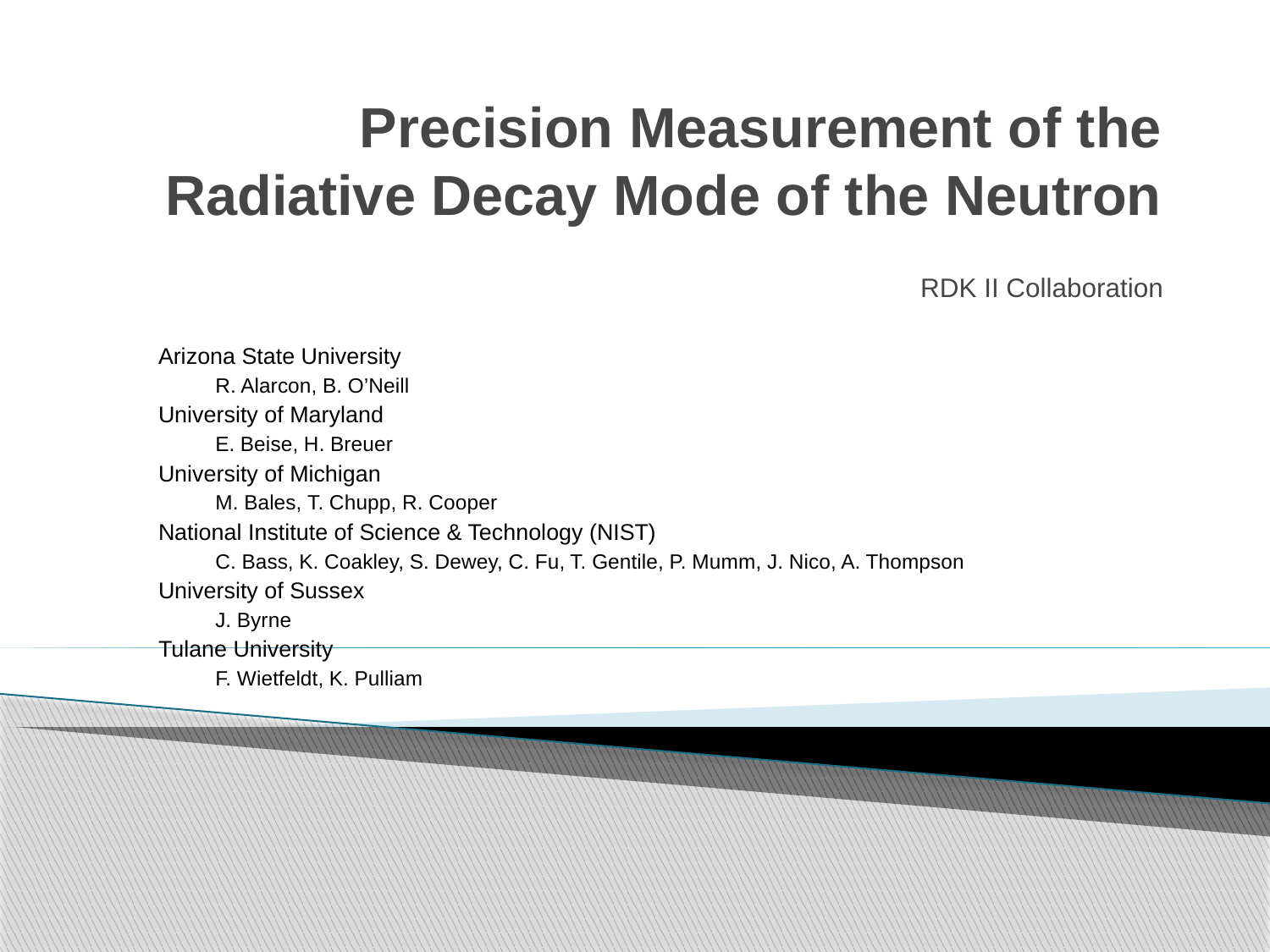

# Precision Measurement of the Radiative Decay Mode of the Neutron
RDK II Collaboration

Arizona State University
R. Alarcon, B. O’Neill
University of Maryland
E. Beise, H. Breuer
University of Michigan
M. Bales, T. Chupp, R. Cooper
National Institute of Science & Technology (NIST)
C. Bass, K. Coakley, S. Dewey, C. Fu, T. Gentile, P. Mumm, J. Nico, A. Thompson
University of Sussex
J. Byrne
Tulane University
F. Wietfeldt, K. Pulliam